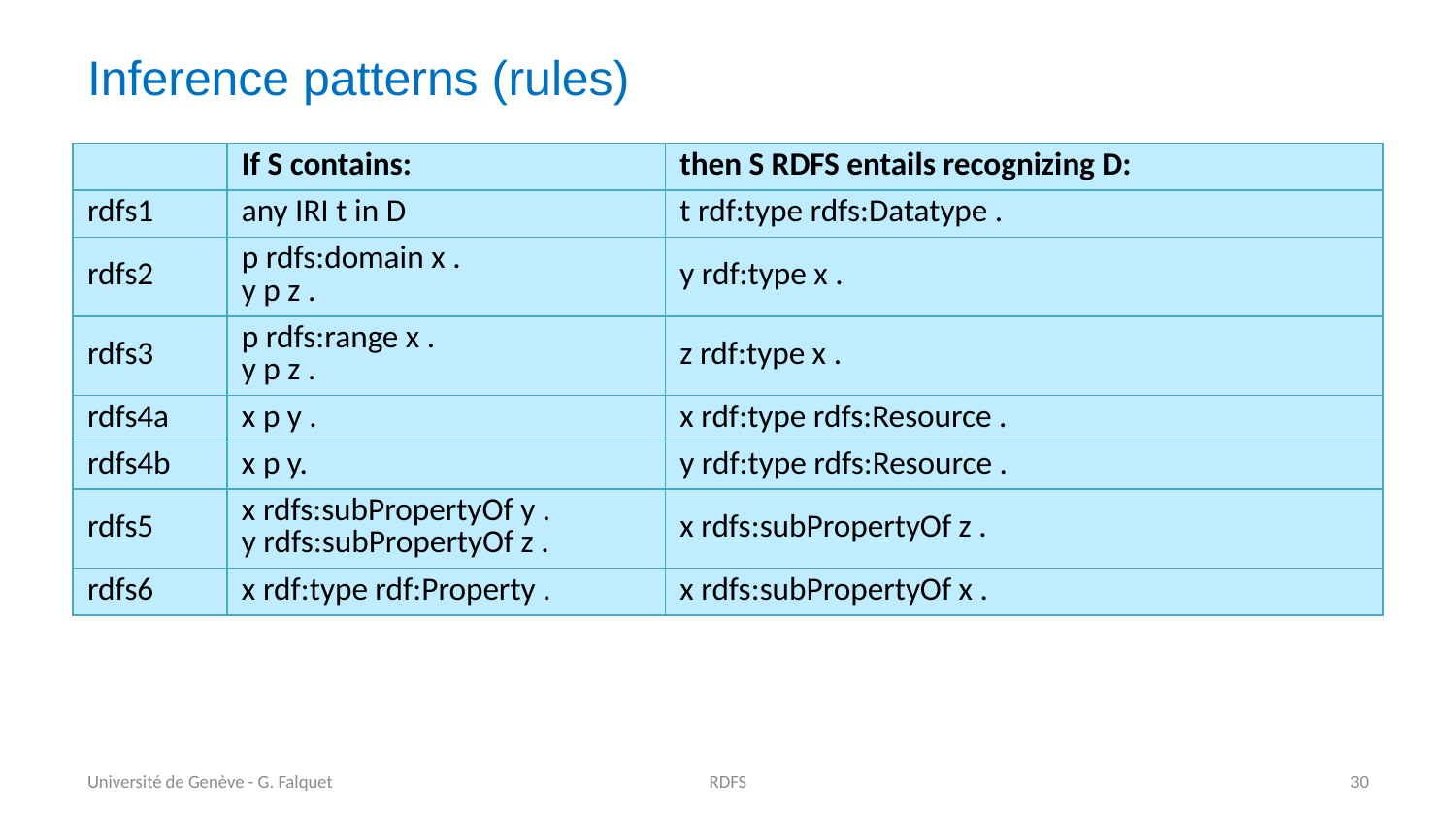

# Inference patterns (rules)
|  | If S contains: | then S RDFS entails recognizing D: |
| --- | --- | --- |
| rdfs1 | any IRI t in D | t rdf:type rdfs:Datatype . |
| rdfs2 | p rdfs:domain x . y p z . | y rdf:type x . |
| rdfs3 | p rdfs:range x . y p z . | z rdf:type x . |
| rdfs4a | x p y . | x rdf:type rdfs:Resource . |
| rdfs4b | x p y. | y rdf:type rdfs:Resource . |
| rdfs5 | x rdfs:subPropertyOf y . y rdfs:subPropertyOf z . | x rdfs:subPropertyOf z . |
| rdfs6 | x rdf:type rdf:Property . | x rdfs:subPropertyOf x . |
Université de Genève - G. Falquet
RDFS
30